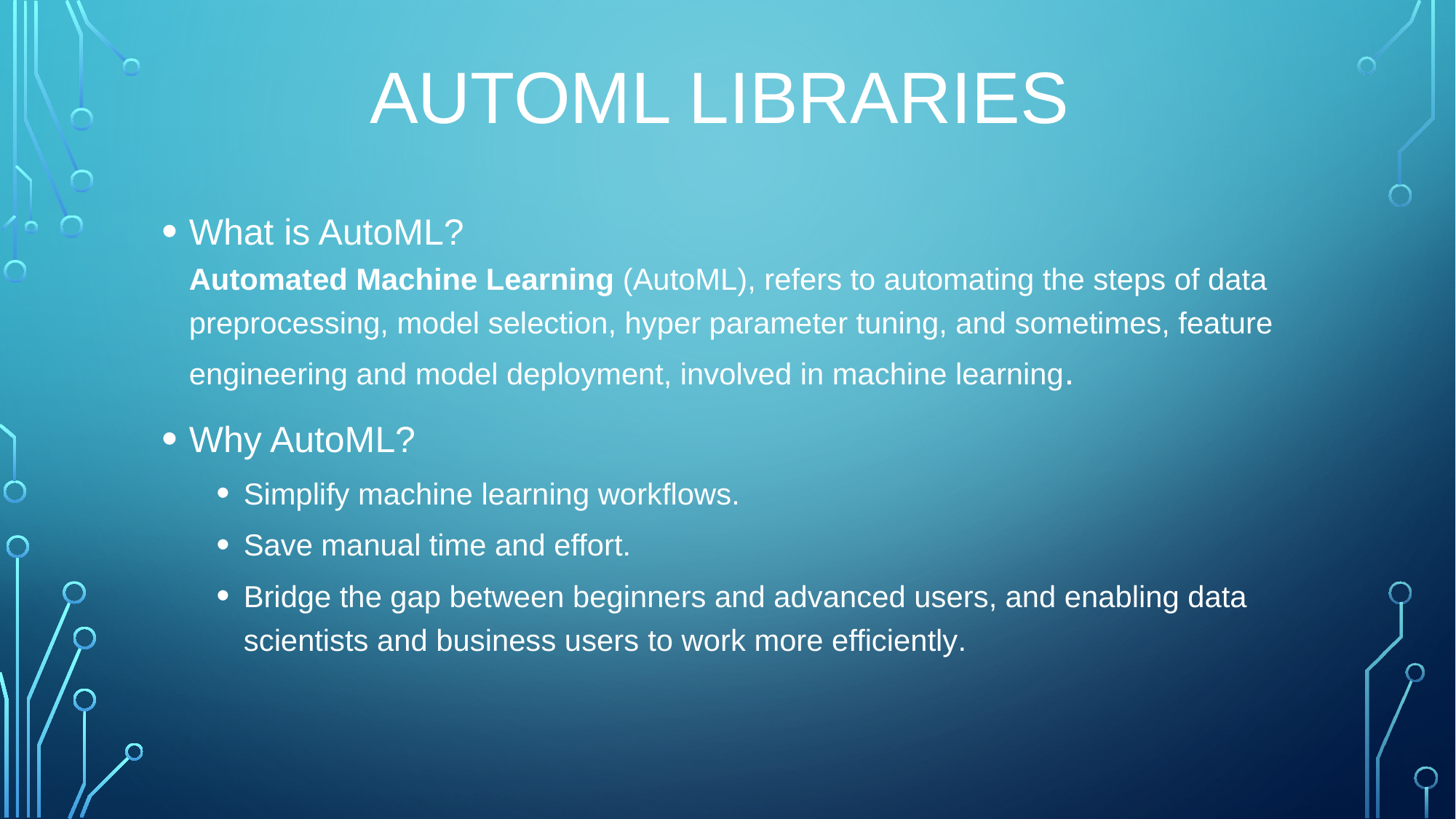

# AUTOML libraries
What is AutoML?
Automated Machine Learning (AutoML), refers to automating the steps of data preprocessing, model selection, hyper parameter tuning, and sometimes, feature engineering and model deployment, involved in machine learning.
Why AutoML?
Simplify machine learning workflows.
Save manual time and effort.
Bridge the gap between beginners and advanced users, and enabling data scientists and business users to work more efficiently.